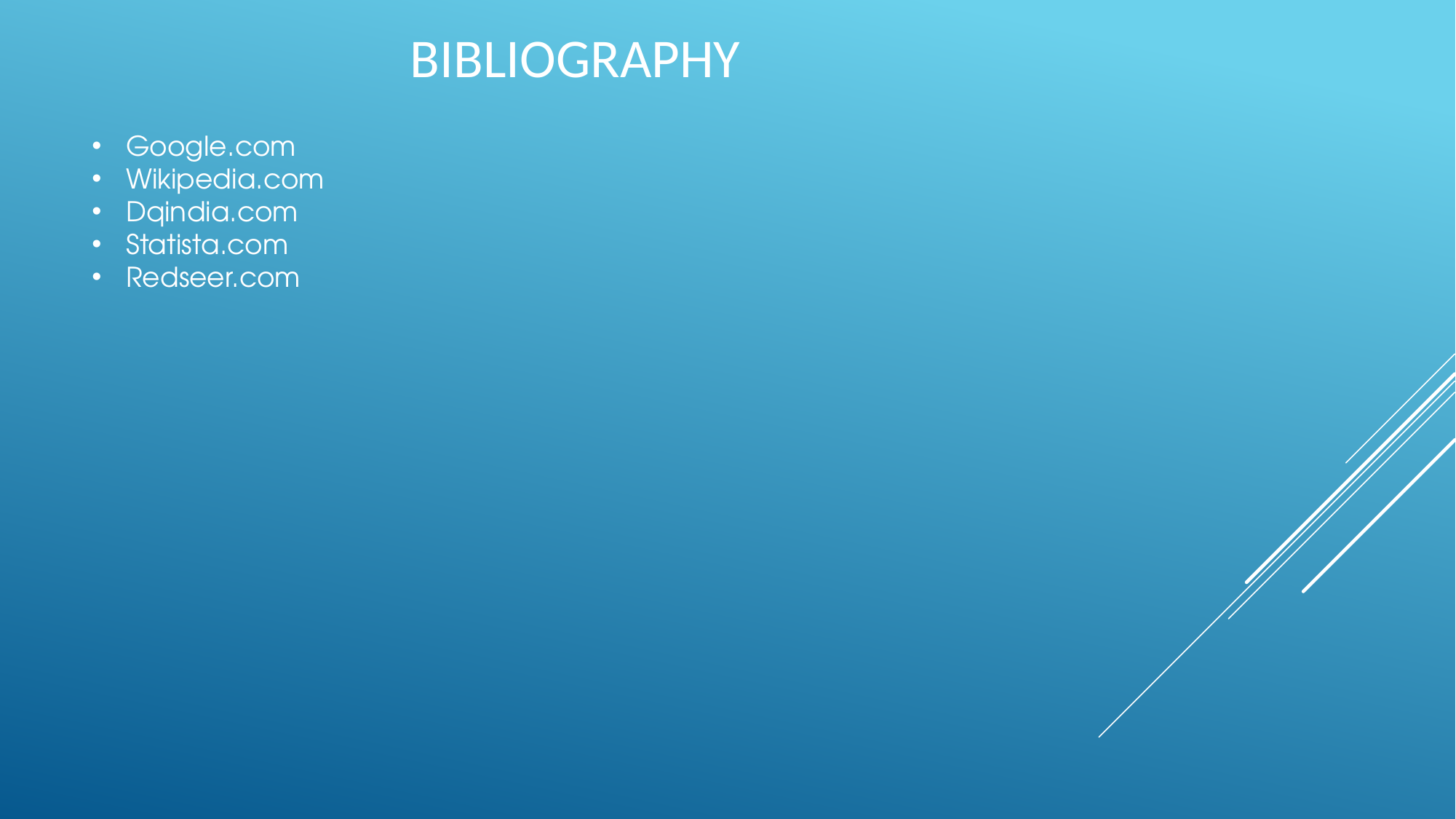

# Bibliography
Google.com
Wikipedia.com
Dqindia.com
Statista.com
Redseer.com